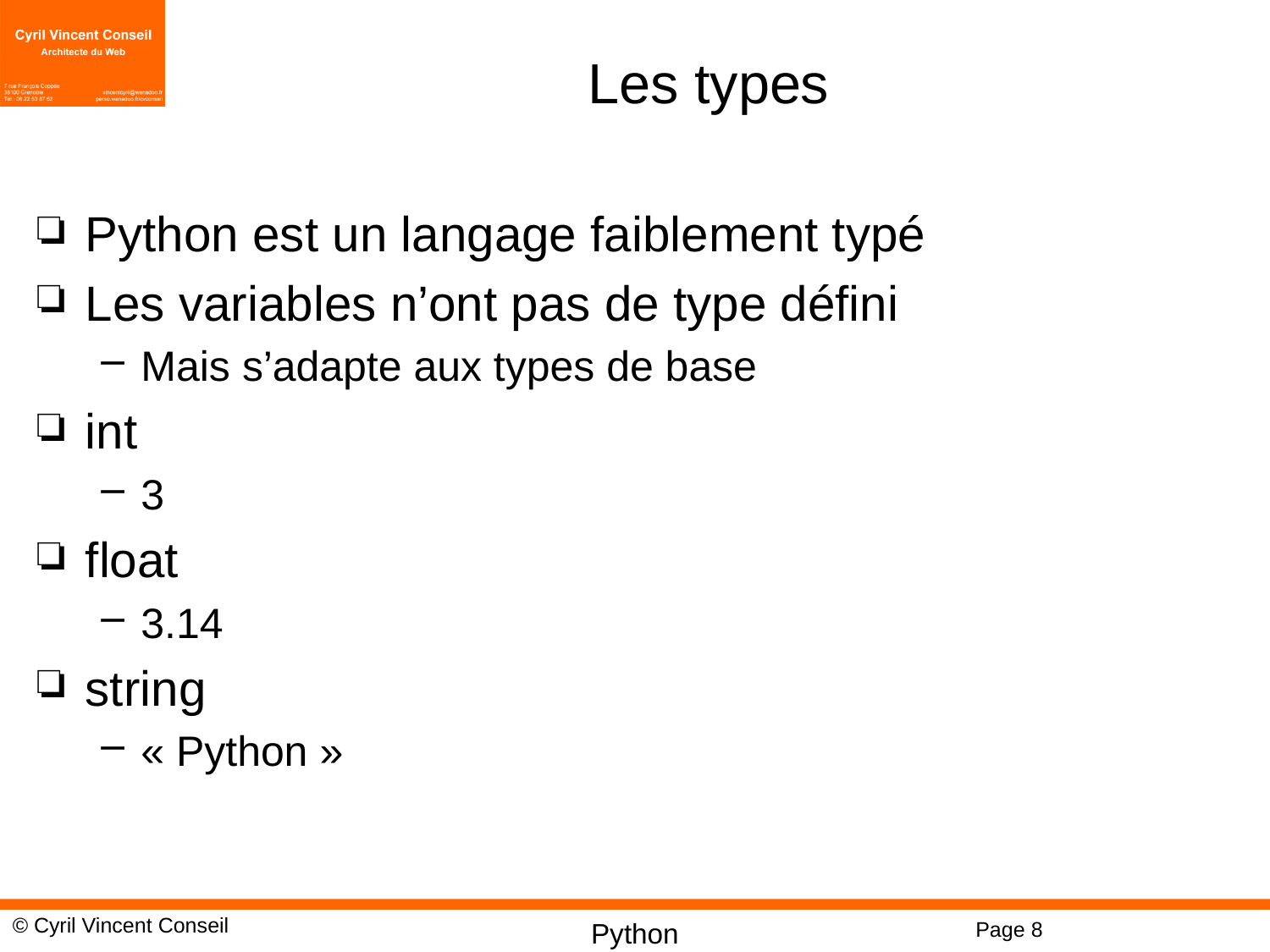

# Les types
Python est un langage faiblement typé
Les variables n’ont pas de type défini
Mais s’adapte aux types de base
int
3
float
3.14
string
« Python »